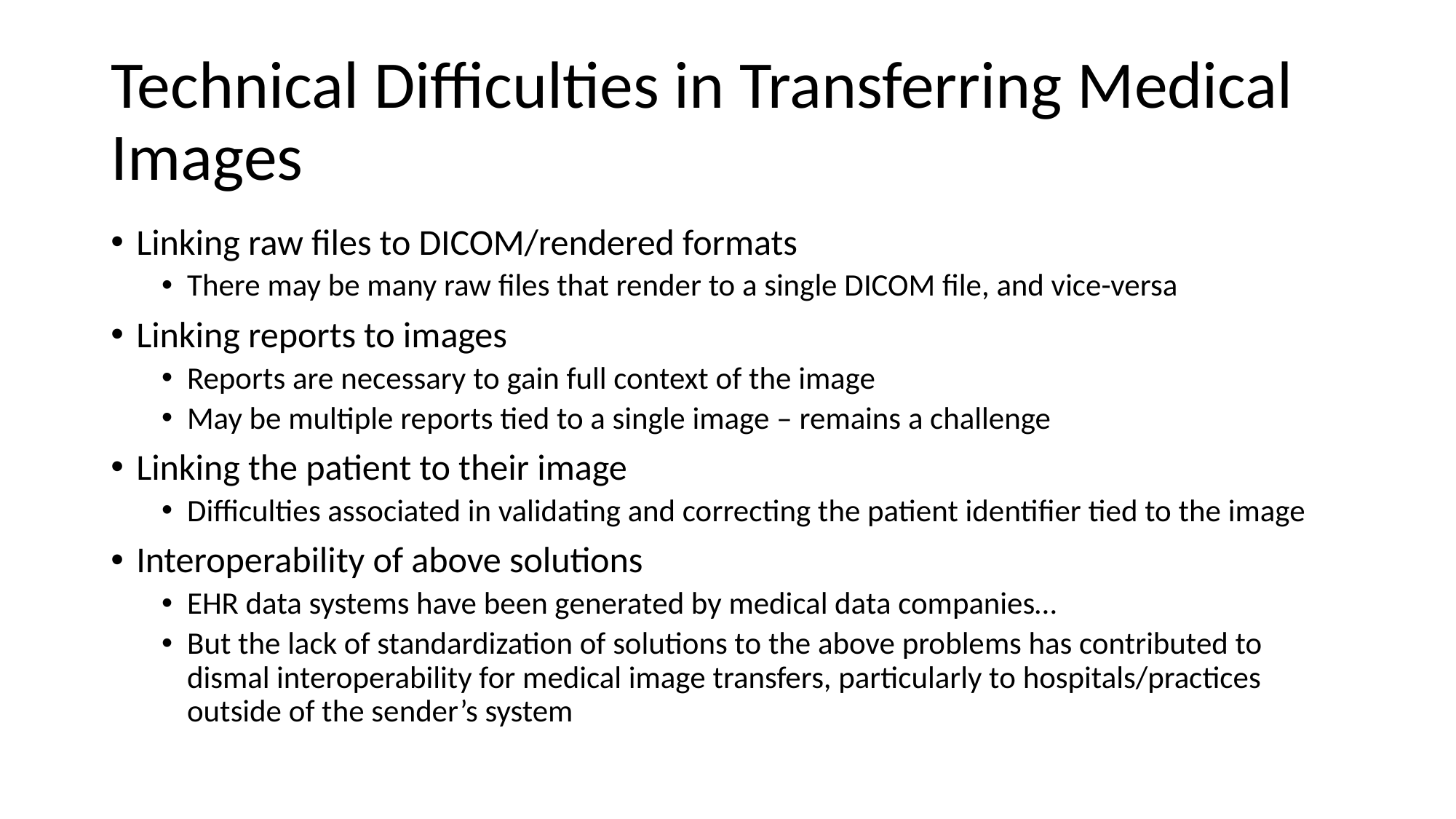

# Technical Difficulties in Transferring Medical Images
Linking raw files to DICOM/rendered formats
There may be many raw files that render to a single DICOM file, and vice-versa
Linking reports to images
Reports are necessary to gain full context of the image
May be multiple reports tied to a single image – remains a challenge
Linking the patient to their image
Difficulties associated in validating and correcting the patient identifier tied to the image
Interoperability of above solutions
EHR data systems have been generated by medical data companies…
But the lack of standardization of solutions to the above problems has contributed to dismal interoperability for medical image transfers, particularly to hospitals/practices outside of the sender’s system